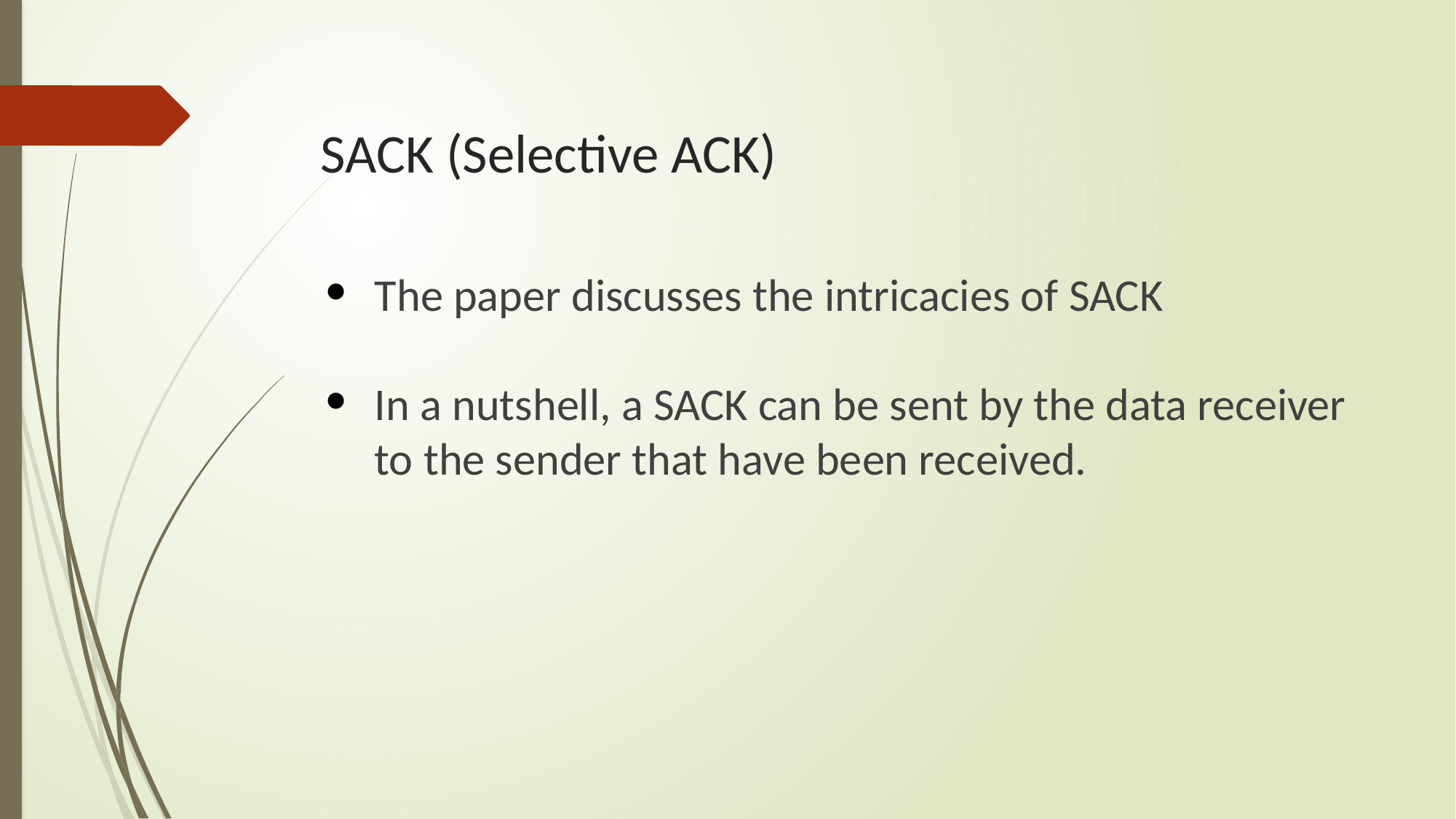

# SACK (Selective ACK)
The paper discusses the intricacies of SACK

In a nutshell, a SACK can be sent by the data receiver to the sender that have been received.